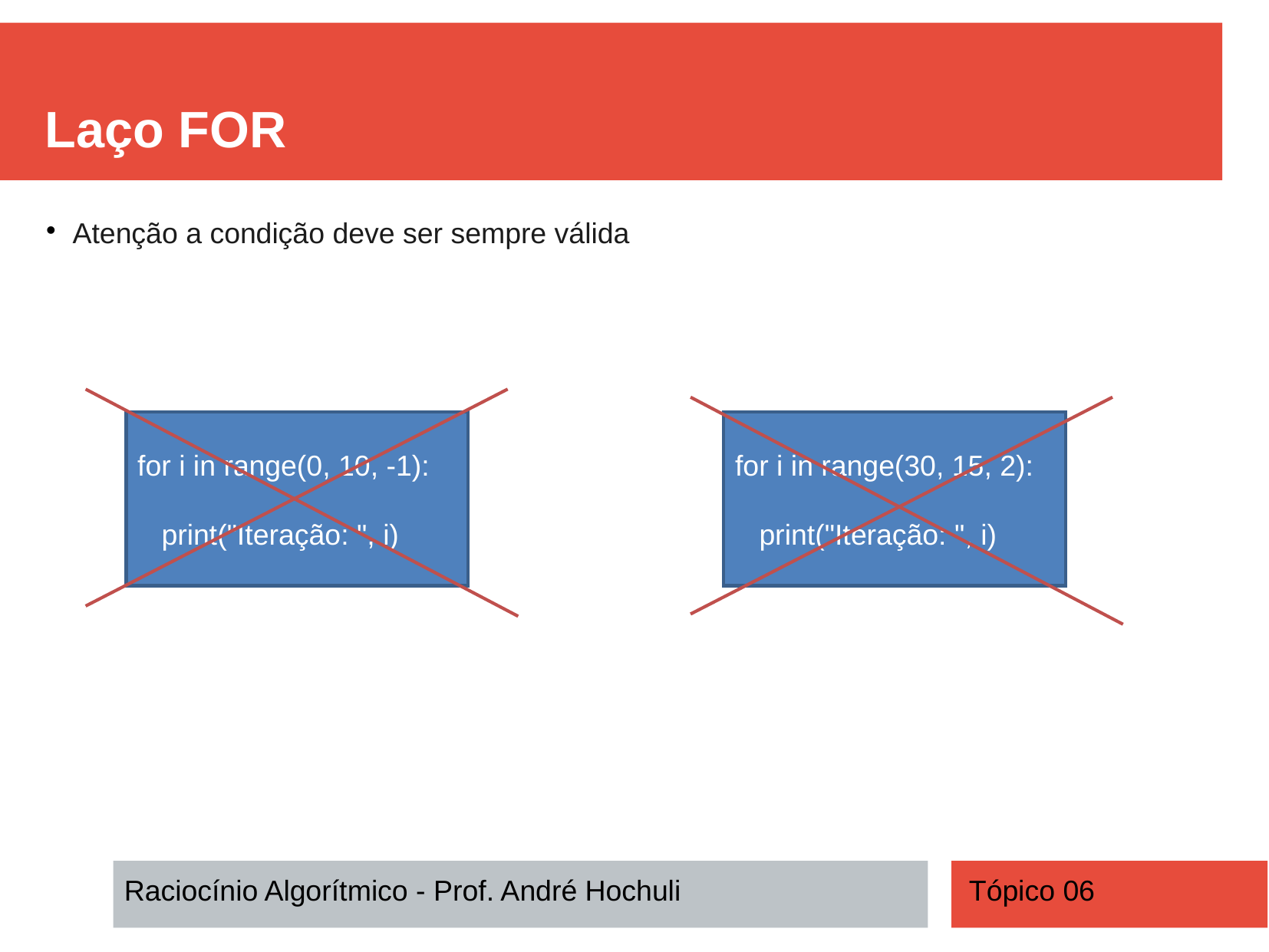

Laço FOR
Atenção a condição deve ser sempre válida

for i in range(0, 10, -1):

   print("Iteração: ", i)
for i in range(30, 15, 2):

   print("Iteração: ", i)
Raciocínio Algorítmico - Prof. André Hochuli
Tópico 06